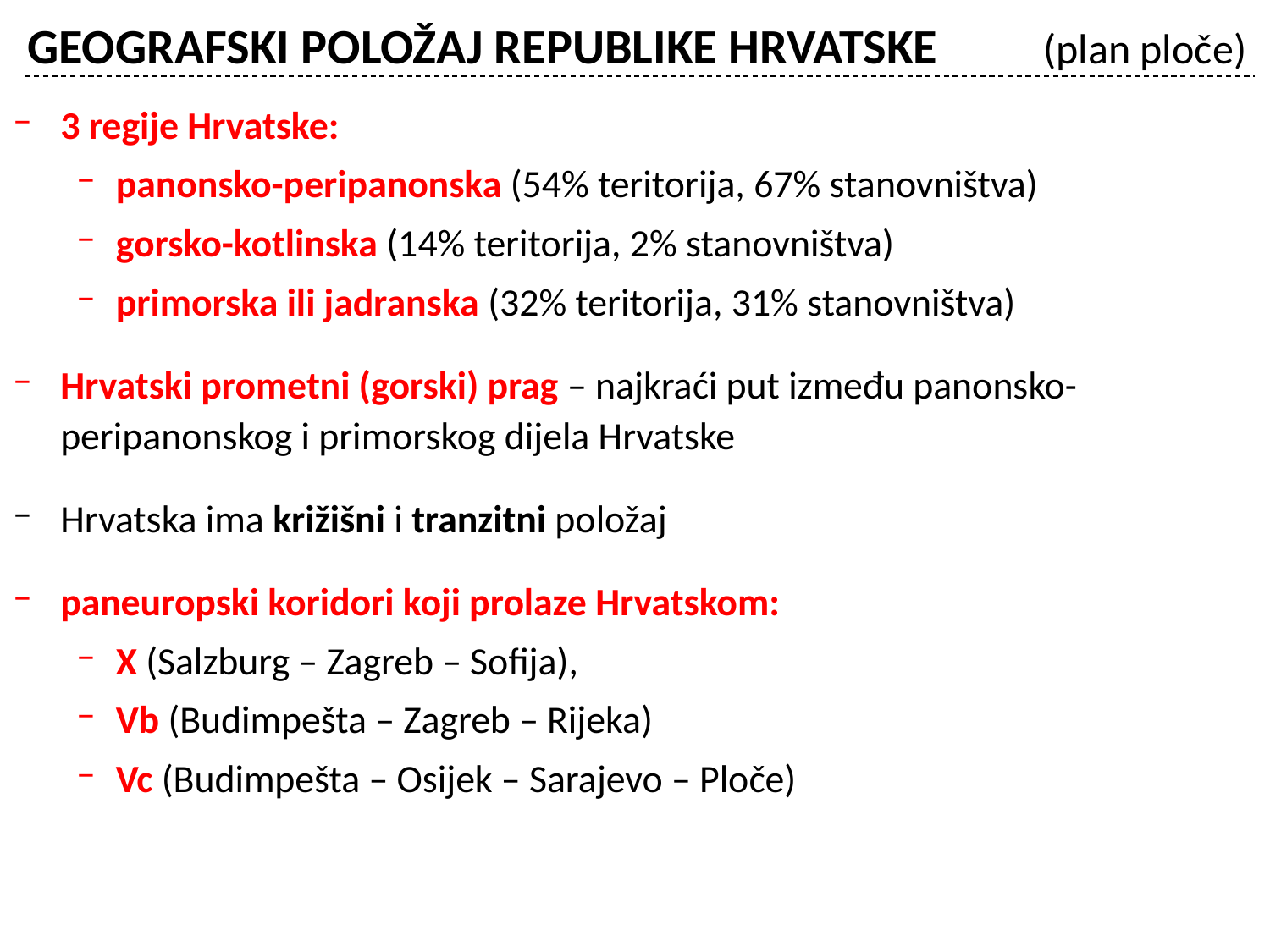

# GEOGRAFSKI POLOŽAJ REPUBLIKE HRVATSKE 	(plan ploče)
3 regije Hrvatske:
panonsko-peripanonska (54% teritorija, 67% stanovništva)
gorsko-kotlinska (14% teritorija, 2% stanovništva)
primorska ili jadranska (32% teritorija, 31% stanovništva)
Hrvatski prometni (gorski) prag – najkraći put između panonsko-peripanonskog i primorskog dijela Hrvatske
Hrvatska ima križišni i tranzitni položaj
paneuropski koridori koji prolaze Hrvatskom:
X (Salzburg – Zagreb – Sofija),
Vb (Budimpešta – Zagreb – Rijeka)
Vc (Budimpešta – Osijek – Sarajevo – Ploče)